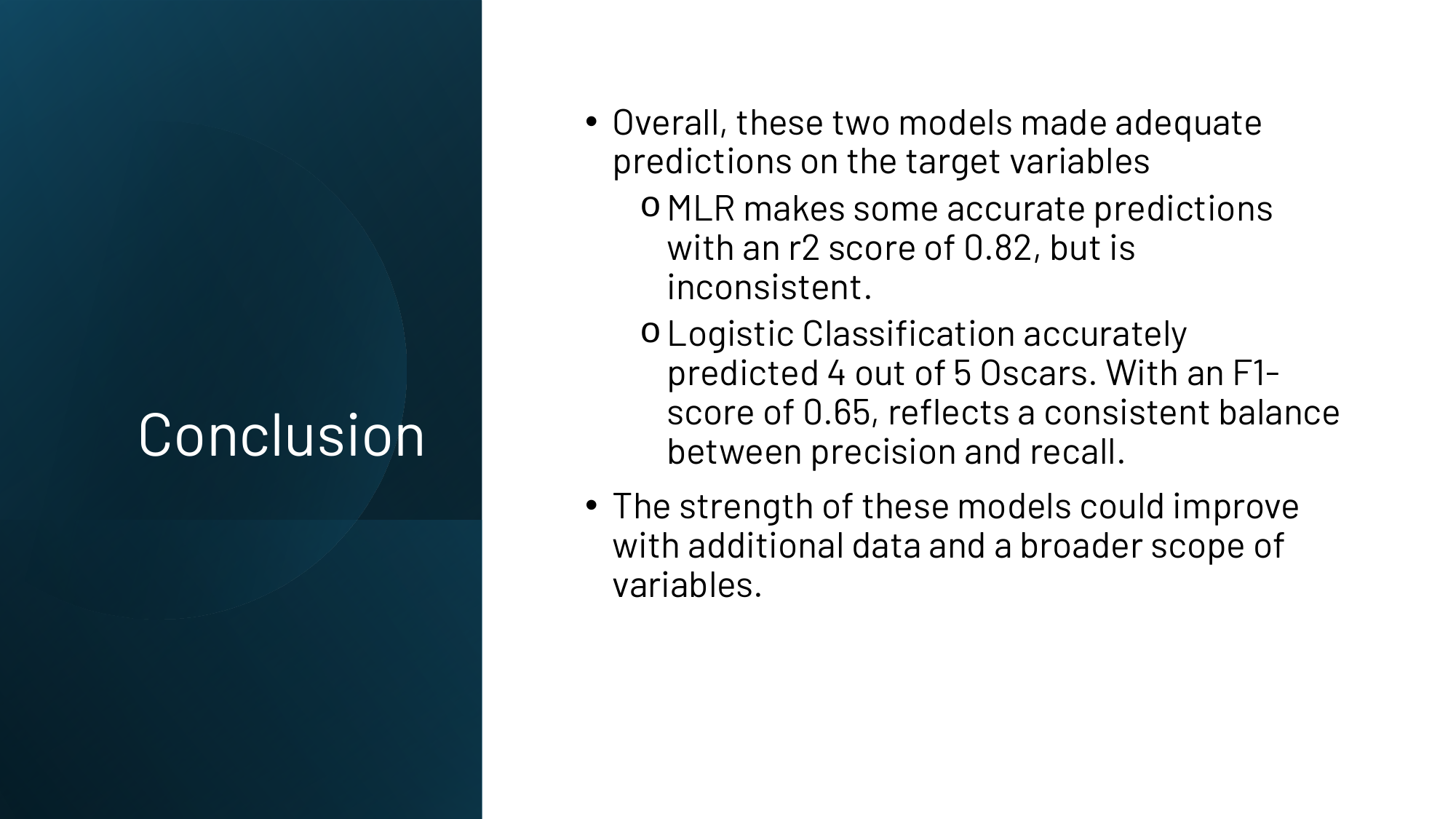

# Conclusion
Overall, these two models made adequate predictions on the target variables
MLR makes some accurate predictions with an r2 score of 0.82, but is inconsistent.
Logistic Classification accurately predicted 4 out of 5 Oscars. With an F1-score of 0.65, reflects a consistent balance between precision and recall.
The strength of these models could improve with additional data and a broader scope of variables.